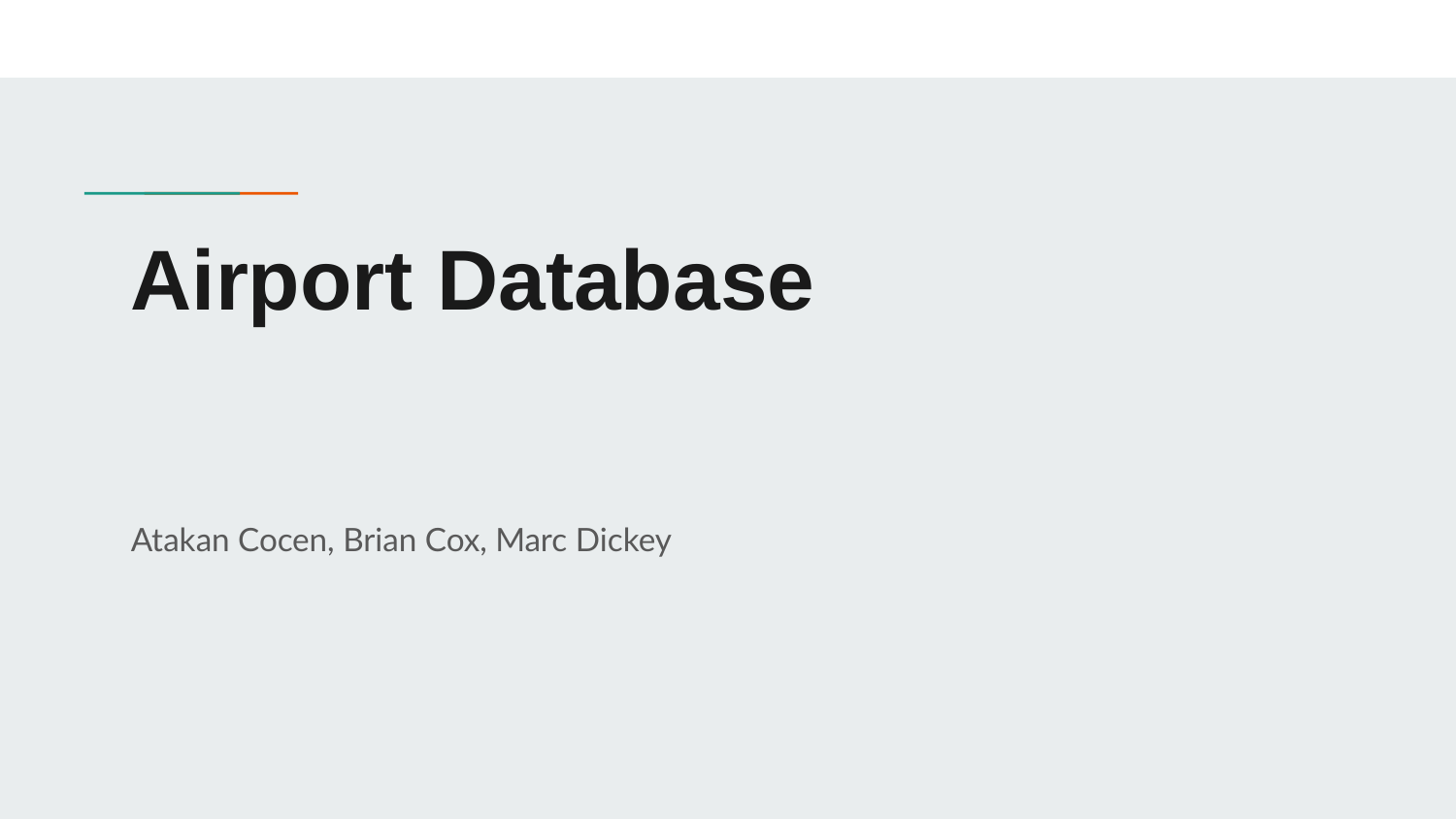

# Airport Database
Atakan Cocen, Brian Cox, Marc Dickey